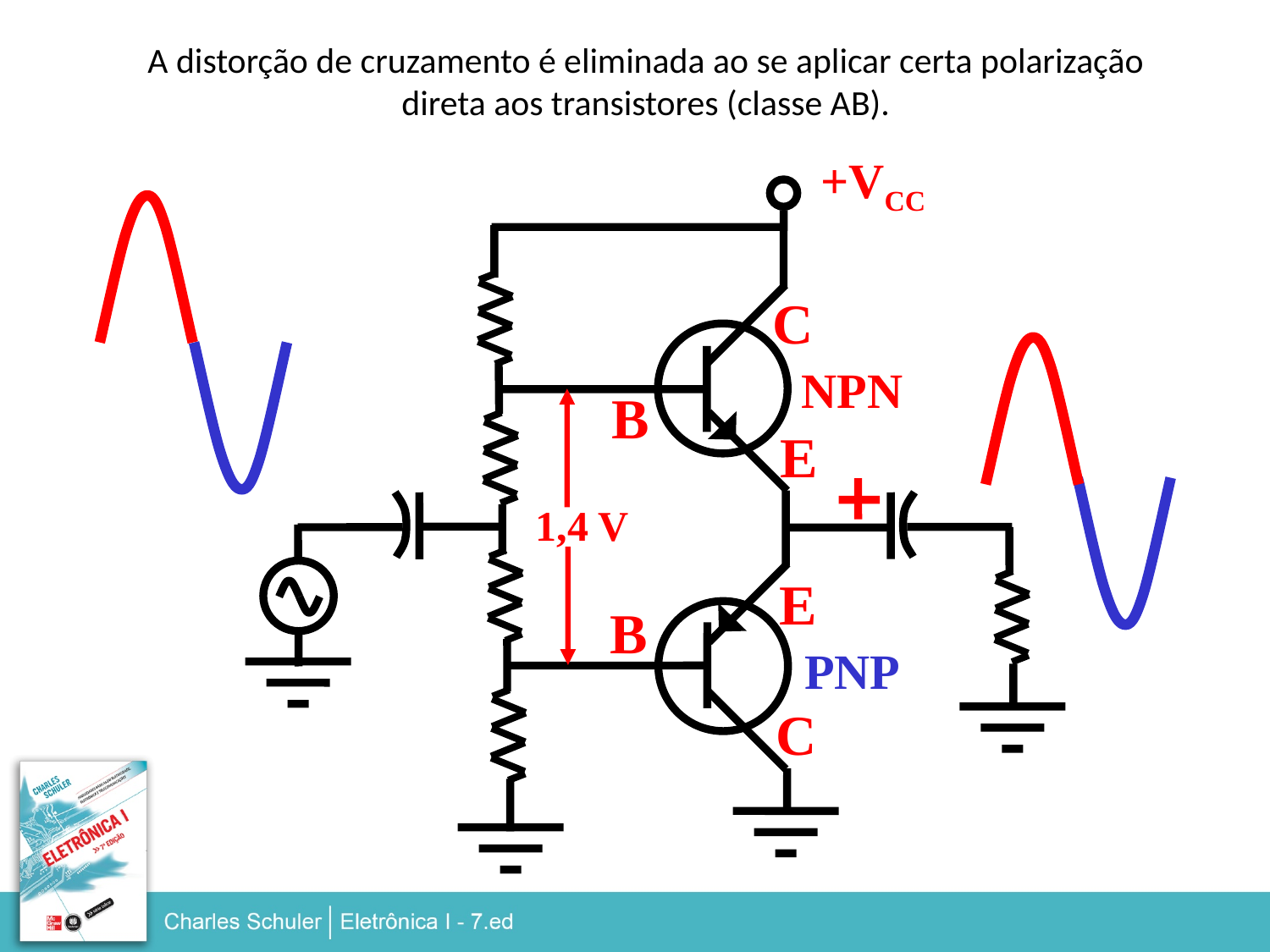

A distorção de cruzamento é eliminada ao se aplicar certa polarização direta aos transistores (classe AB).
+VCC

C

B

NPN

E

1,4 V

E

B

PNP

C